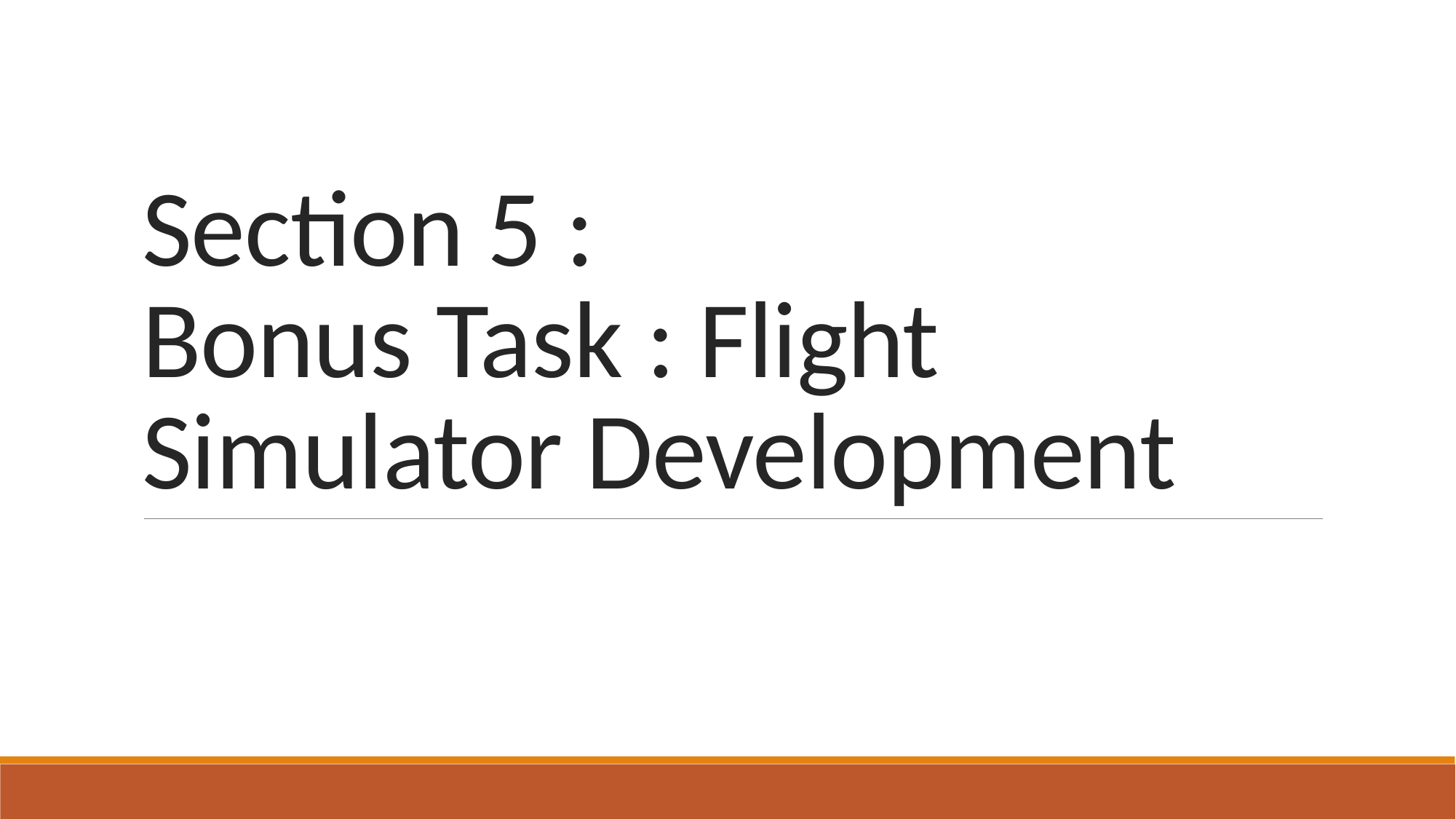

# Section 5 : Bonus Task : Flight Simulator Development